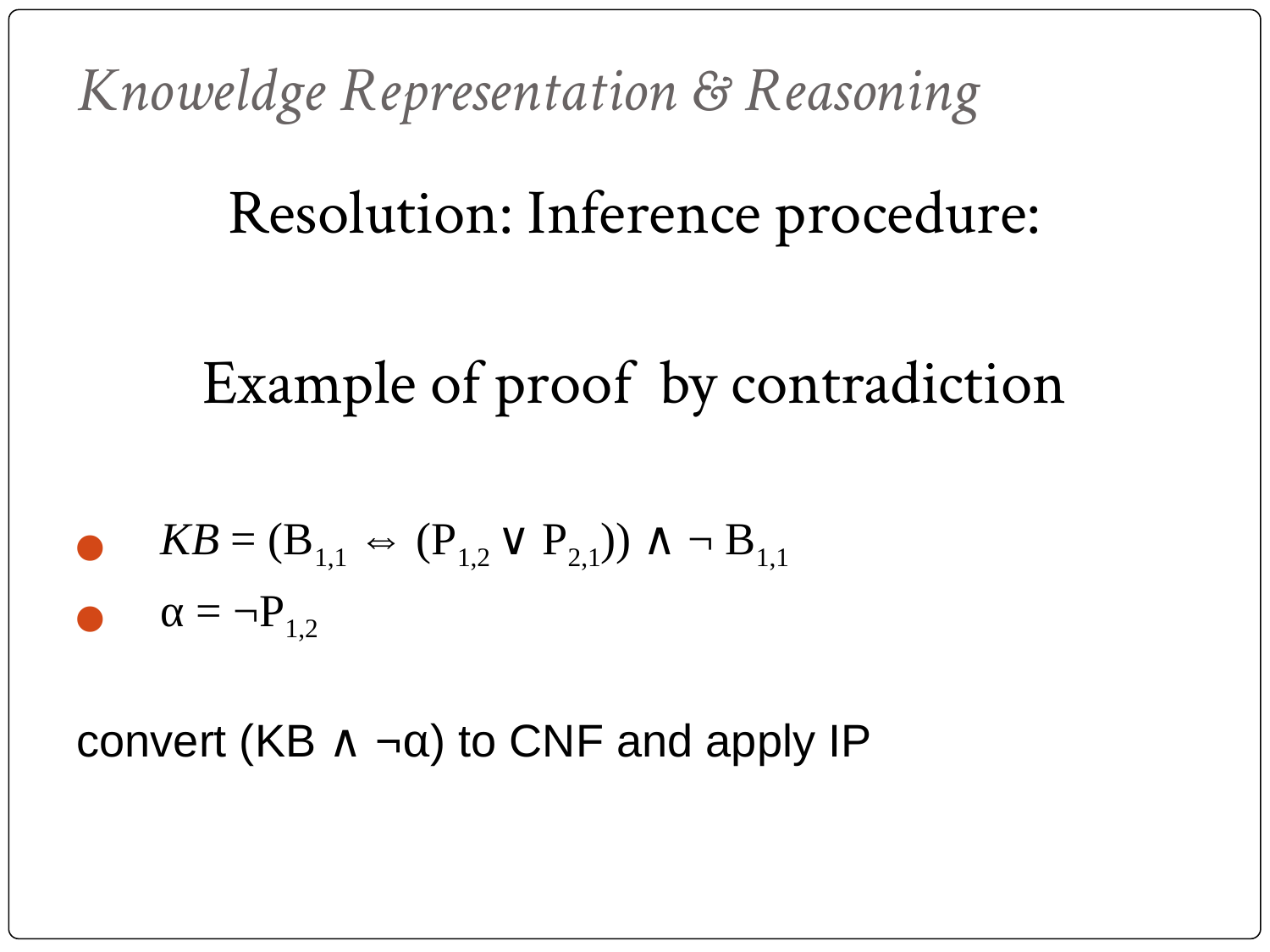

# Knoweldge Representation & Reasoning
Resolution: Inference procedure:

Example of proof  by contradiction

KB = (B1,1 ⇔ (P1,2 ∨ P2,1)) ∧ ¬ B1,1
α = ¬P1,2

convert (KB ∧ ¬α) to CNF and apply IP